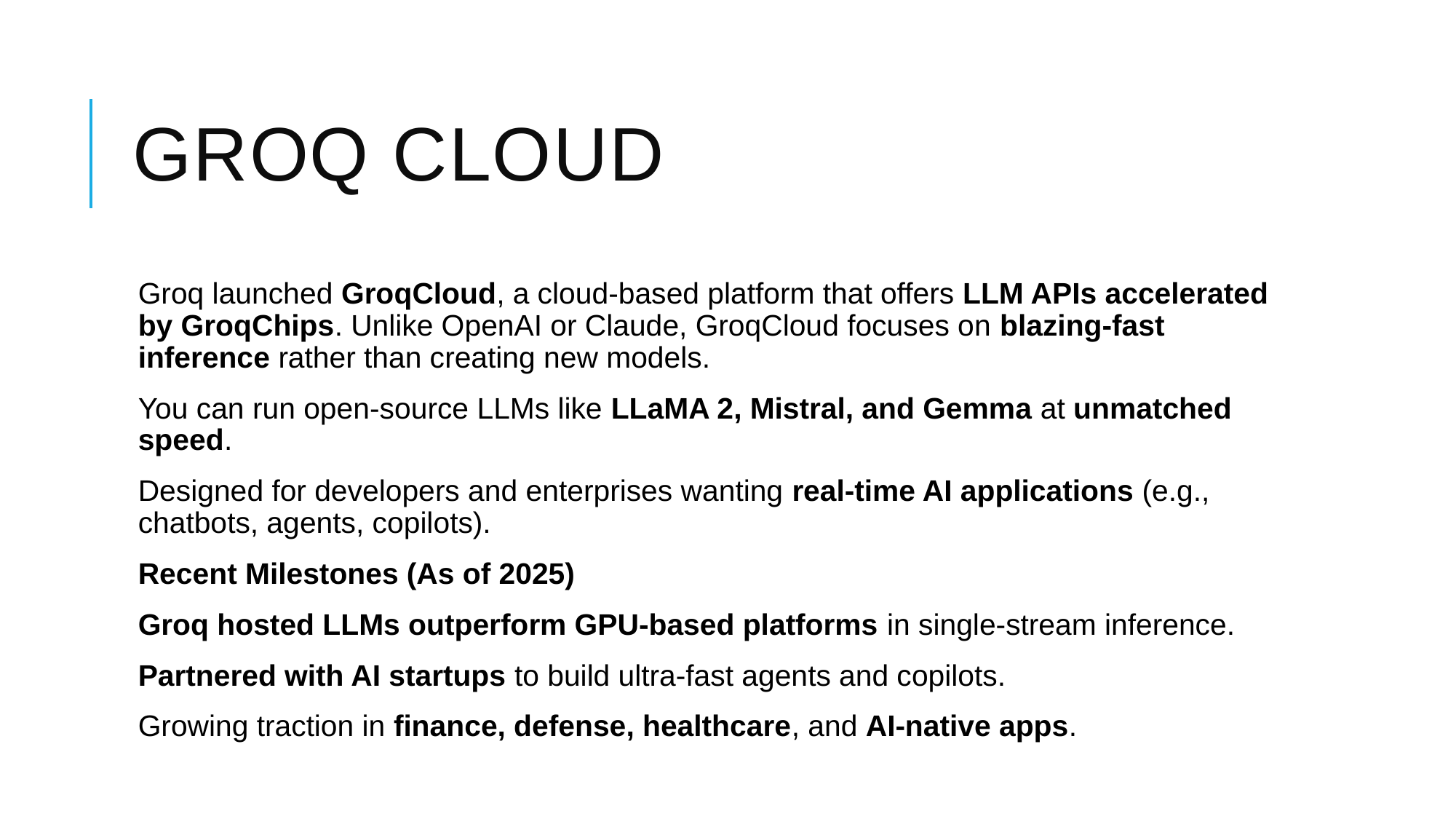

# Groq cloud
Groq launched GroqCloud, a cloud-based platform that offers LLM APIs accelerated by GroqChips. Unlike OpenAI or Claude, GroqCloud focuses on blazing-fast inference rather than creating new models.
You can run open-source LLMs like LLaMA 2, Mistral, and Gemma at unmatched speed.
Designed for developers and enterprises wanting real-time AI applications (e.g., chatbots, agents, copilots).
Recent Milestones (As of 2025)
Groq hosted LLMs outperform GPU-based platforms in single-stream inference.
Partnered with AI startups to build ultra-fast agents and copilots.
Growing traction in finance, defense, healthcare, and AI-native apps.